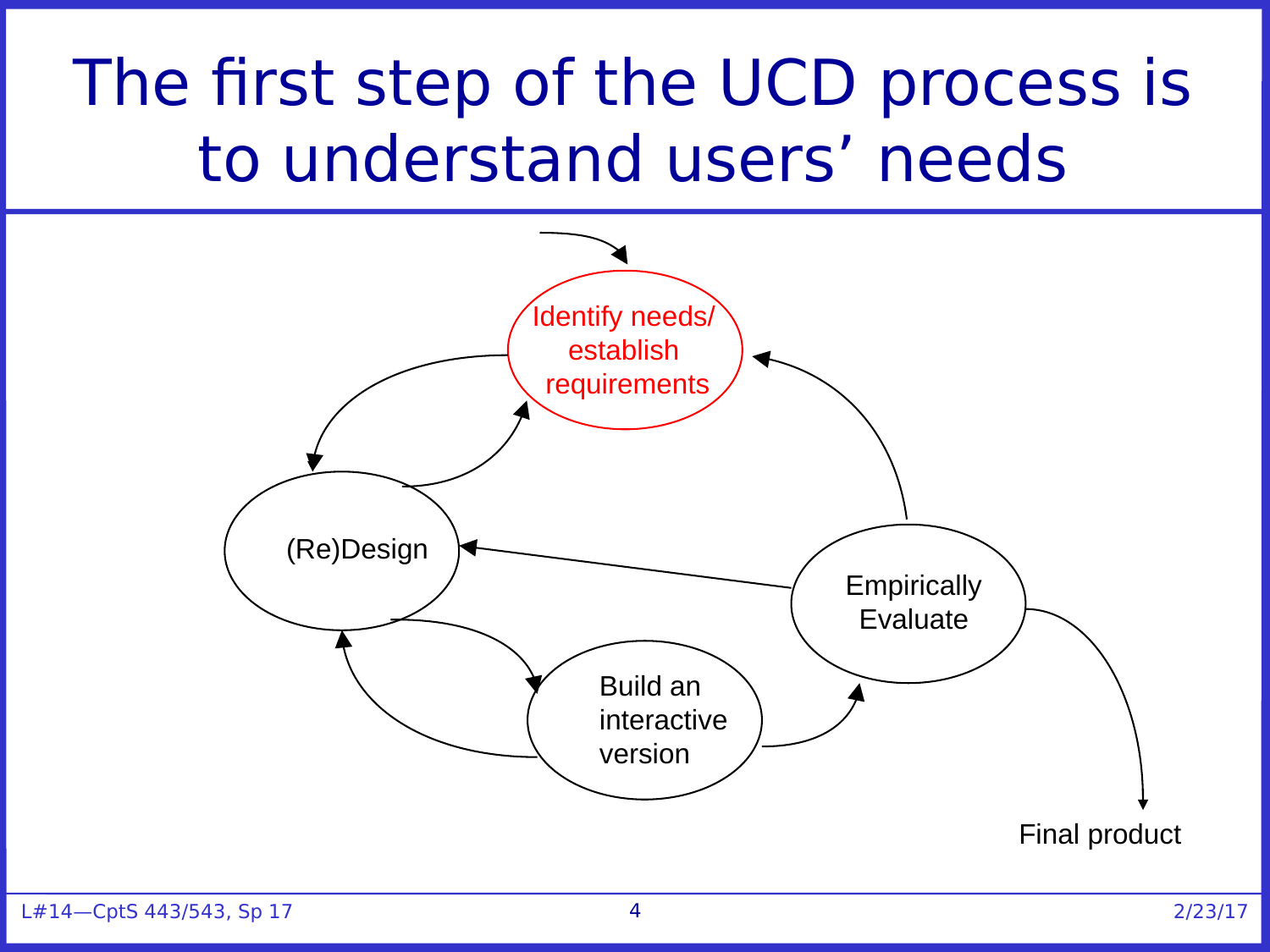

# The first step of the UCD process is to understand users’ needs

Identify needs/
establish
requirements

(Re)Design

Empirically
Evaluate

Build an
interactive
version

Final product

4